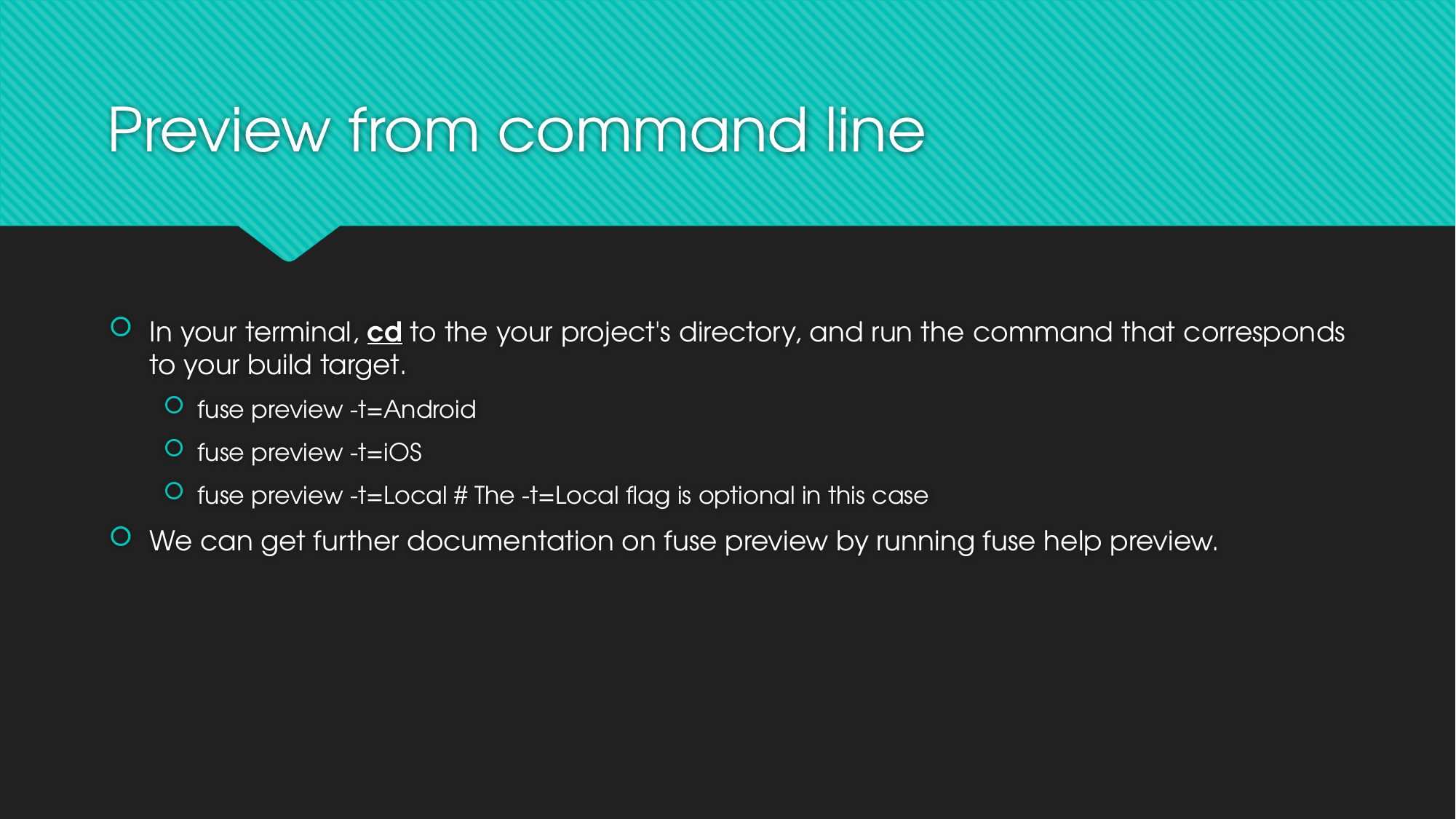

# Preview from command line
In your terminal, cd to the your project's directory, and run the command that corresponds to your build target.
fuse preview -t=Android
fuse preview -t=iOS
fuse preview -t=Local # The -t=Local flag is optional in this case
We can get further documentation on fuse preview by running fuse help preview.